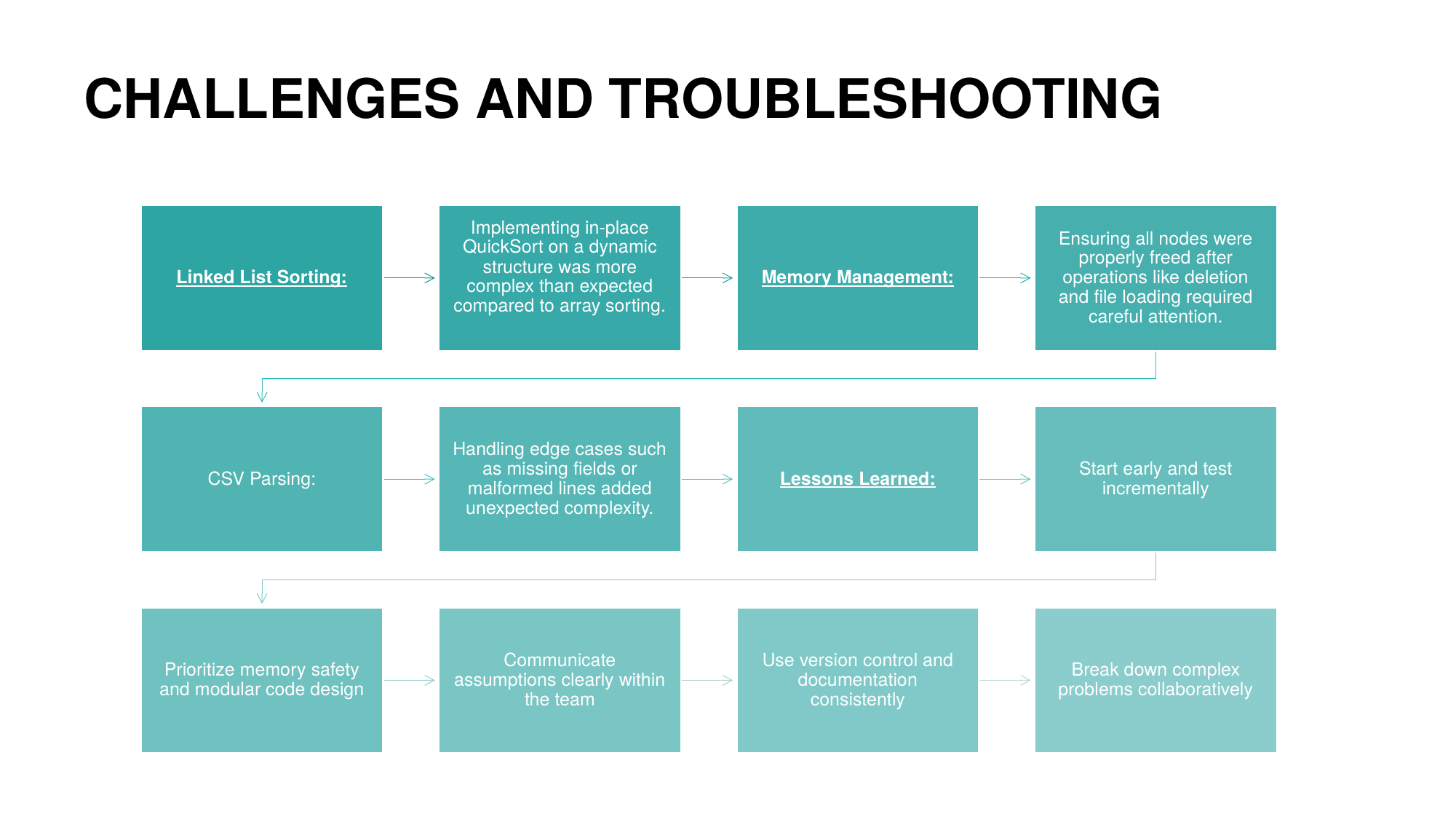

# CHALLENGES AND TROUBLESHOOTING

Linked List Sorting:

Implementing in-place QuickSort on a dynamic structure was more complex than expected compared to array sorting.

Memory Management:

Ensuring all nodes were properly freed after operations like deletion and file loading required careful attention.

CSV Parsing:

Handling edge cases such as missing fields or malformed lines added unexpected complexity.

Lessons Learned:

Start early and test incrementally

Prioritize memory safety and modular code design

Communicate assumptions clearly within the team

Use version control and documentation consistently
Break down complex problems collaboratively